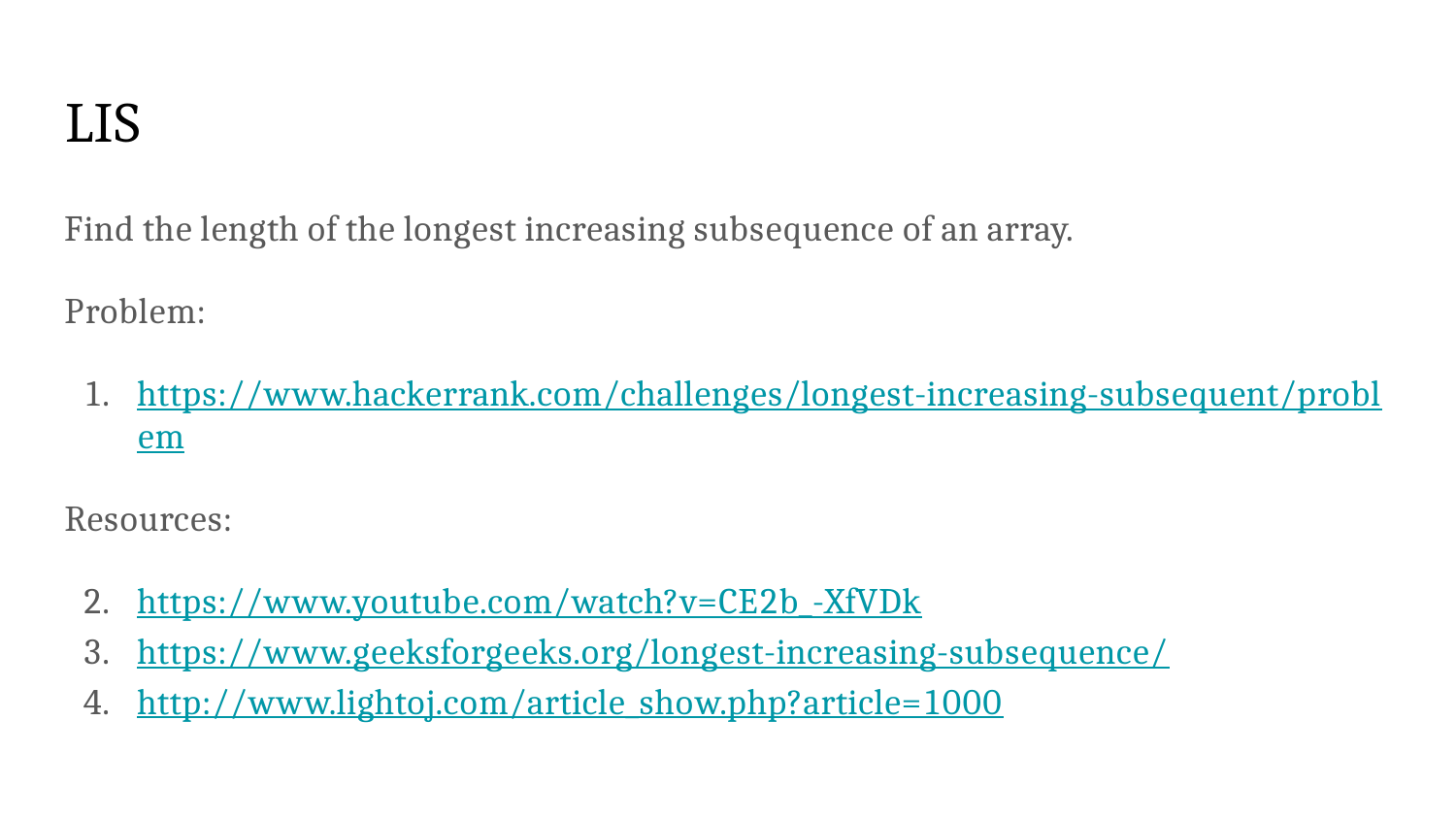

# LIS
Find the length of the longest increasing subsequence of an array.
Problem:
https://www.hackerrank.com/challenges/longest-increasing-subsequent/problem
Resources:
https://www.youtube.com/watch?v=CE2b_-XfVDk
https://www.geeksforgeeks.org/longest-increasing-subsequence/
http://www.lightoj.com/article_show.php?article=1000